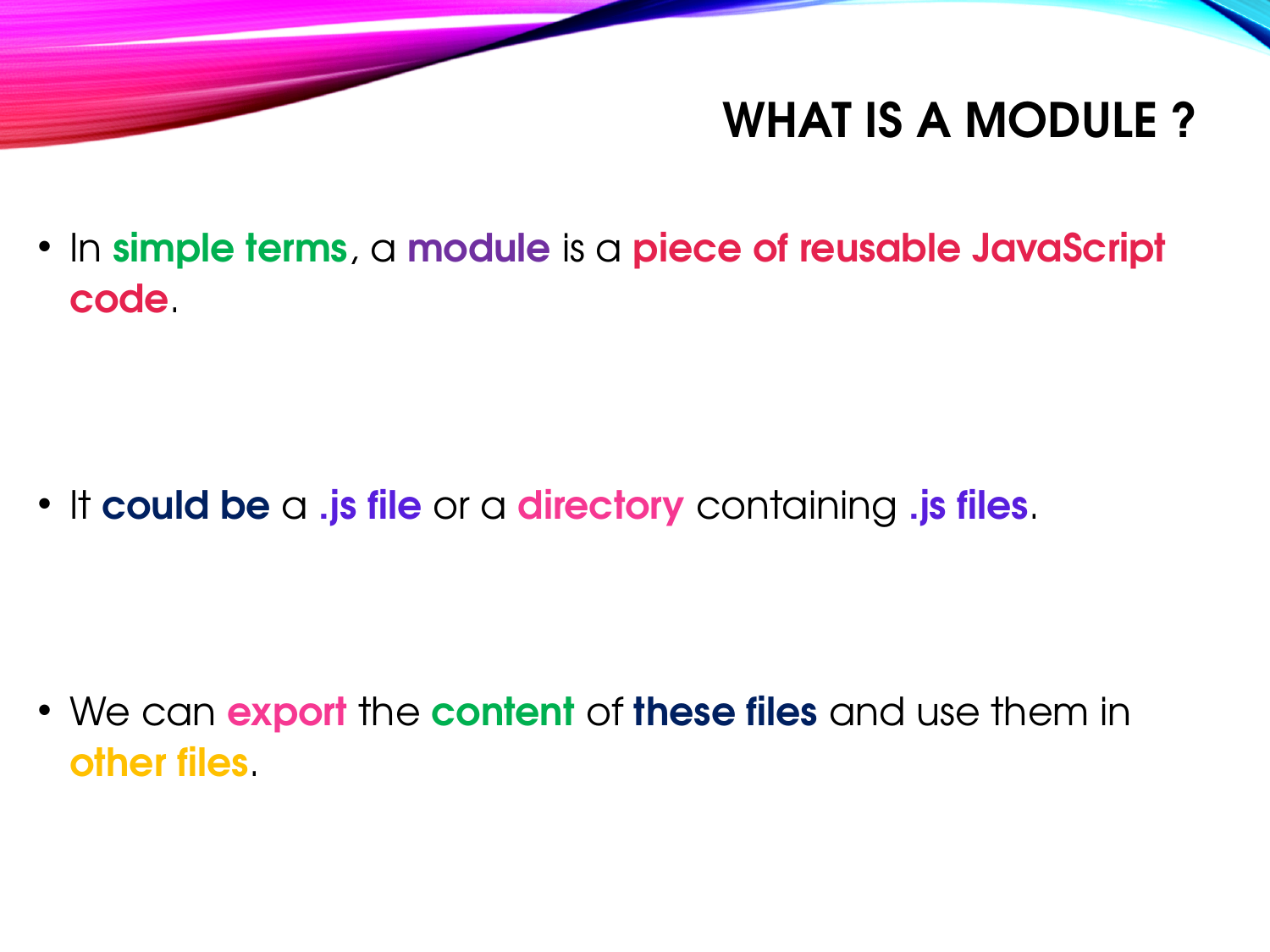

# What is a module ?
In simple terms, a module is a piece of reusable JavaScript code.

It could be a .js file or a directory containing .js files.

We can export the content of these files and use them in other files.